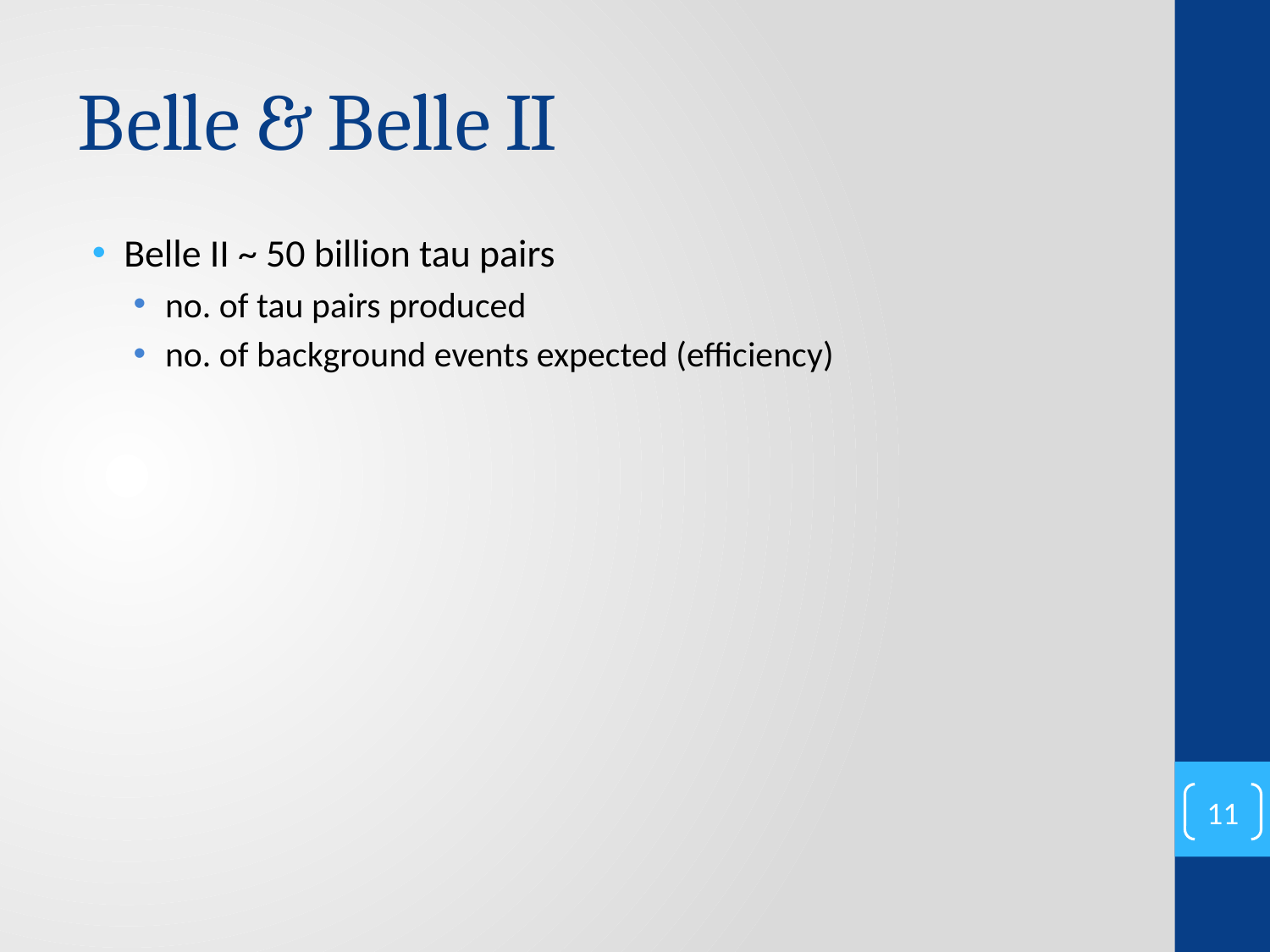

# Belle & Belle II
Belle II ~ 50 billion tau pairs
no. of tau pairs produced
no. of background events expected (efficiency)
11